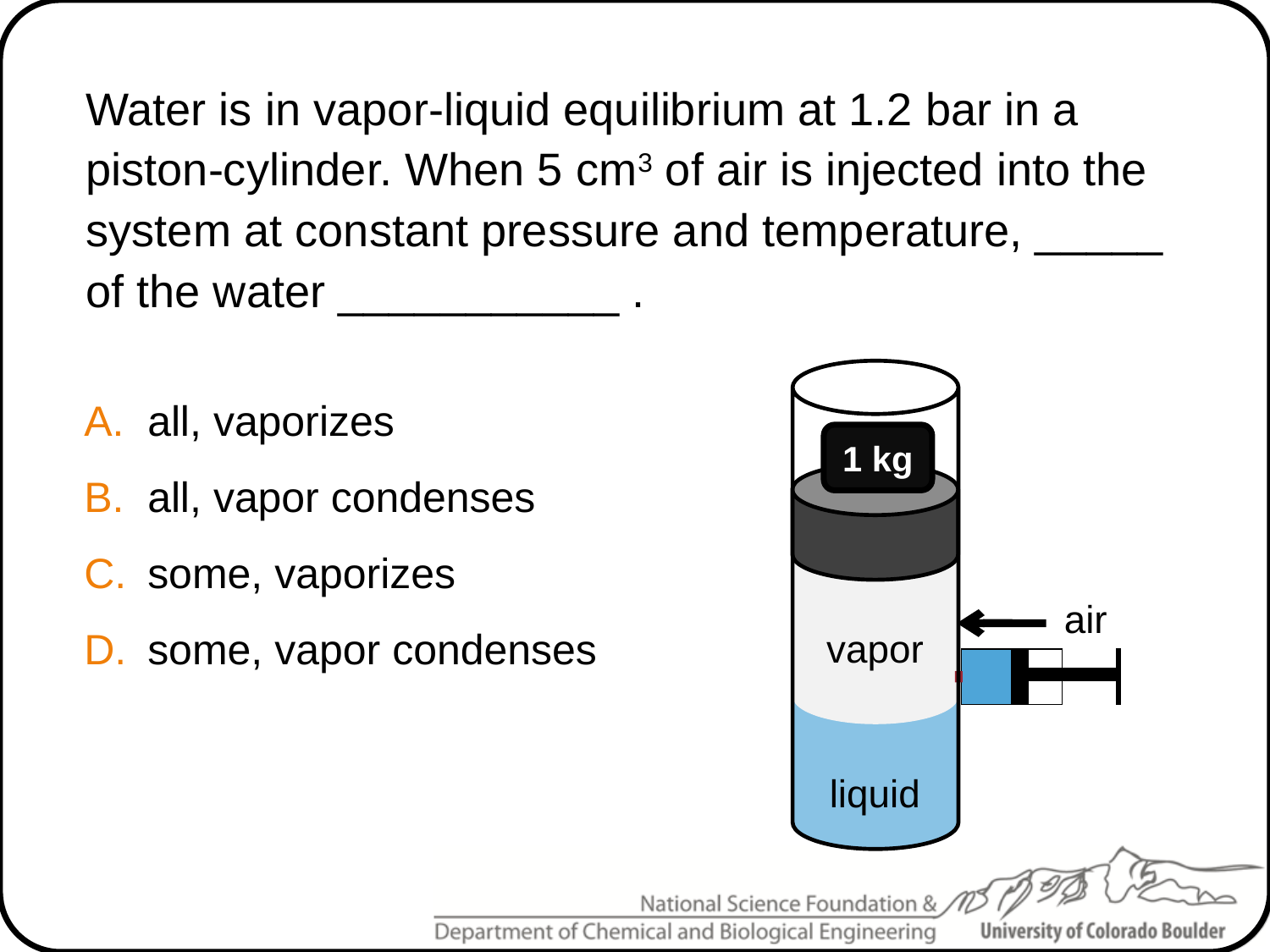

Water is in vapor-liquid equilibrium at 1.2 bar in a piston-cylinder. When 5 cm3 of air is injected into the system at constant pressure and temperature, _____ of the water ___________ .

1 kg

air

vapor

liquid
all, vaporizes
all, vapor condenses
some, vaporizes
some, vapor condenses